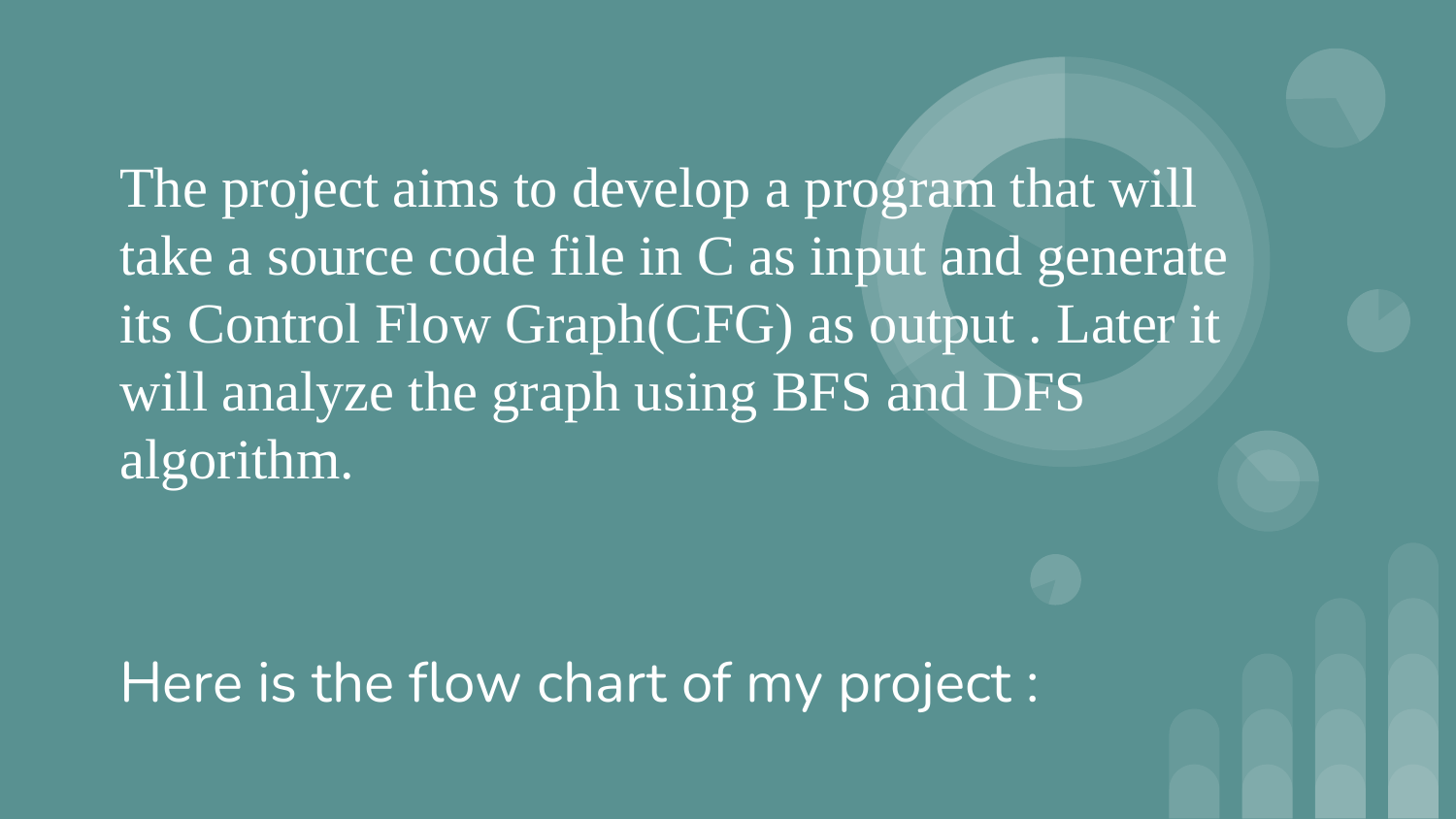

The project aims to develop a program that will take a source code file in C as input and generate its Control Flow Graph(CFG) as output . Later it will analyze the graph using BFS and DFS algorithm.

Here is the flow chart of my project :